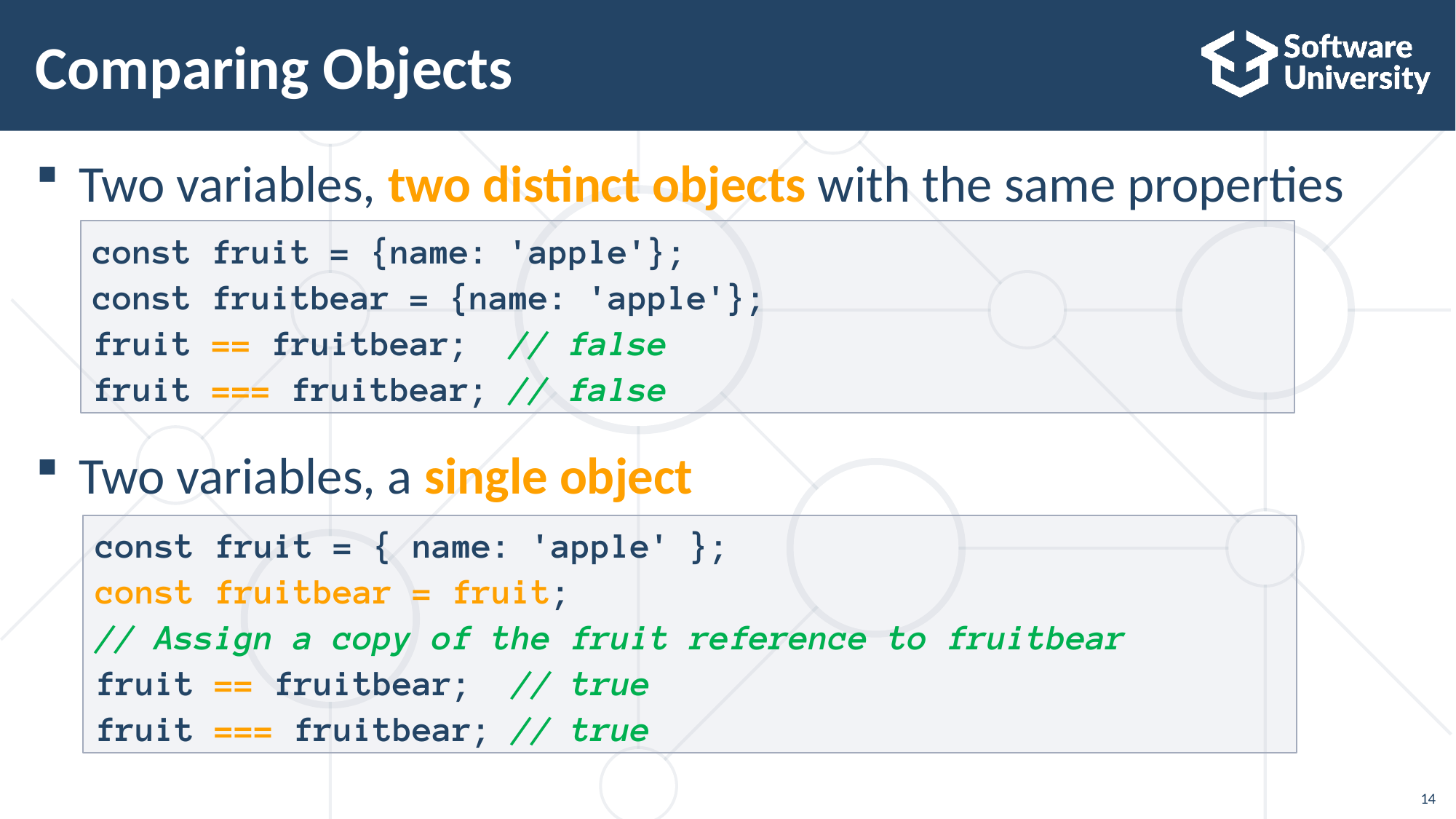

# Comparing Objects
Two variables, two distinct objects with the same properties
Two variables, a single object

const fruit = {name: 'apple'};
const fruitbear = {name: 'apple'};
fruit == fruitbear;  // false
fruit === fruitbear; // false
const fruit = { name: 'apple' };
const fruitbear = fruit;
// Assign a copy of the fruit reference to fruitbear
fruit == fruitbear;  // true
fruit === fruitbear; // true
14